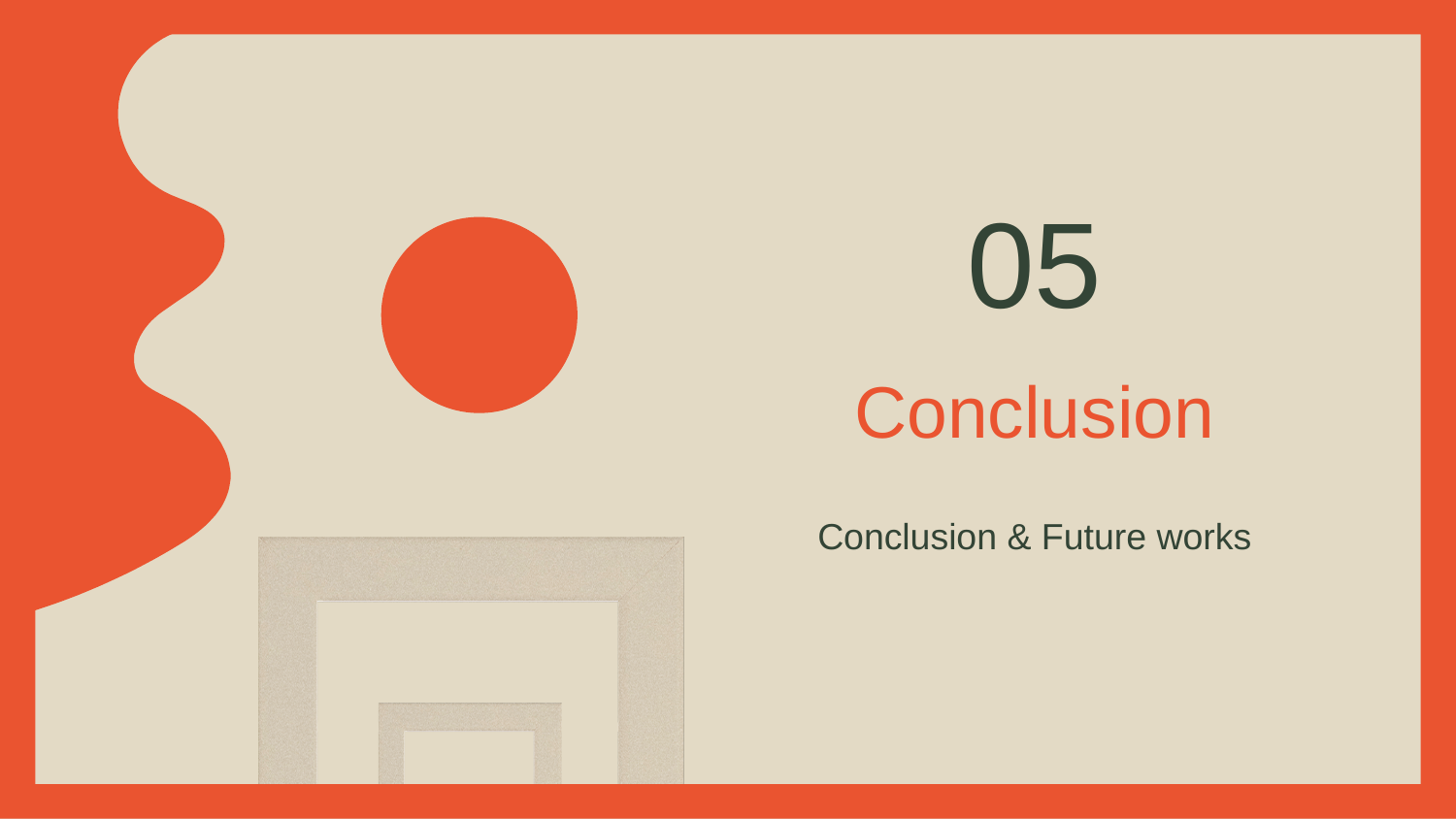

05
# Conclusion
Conclusion & Future works